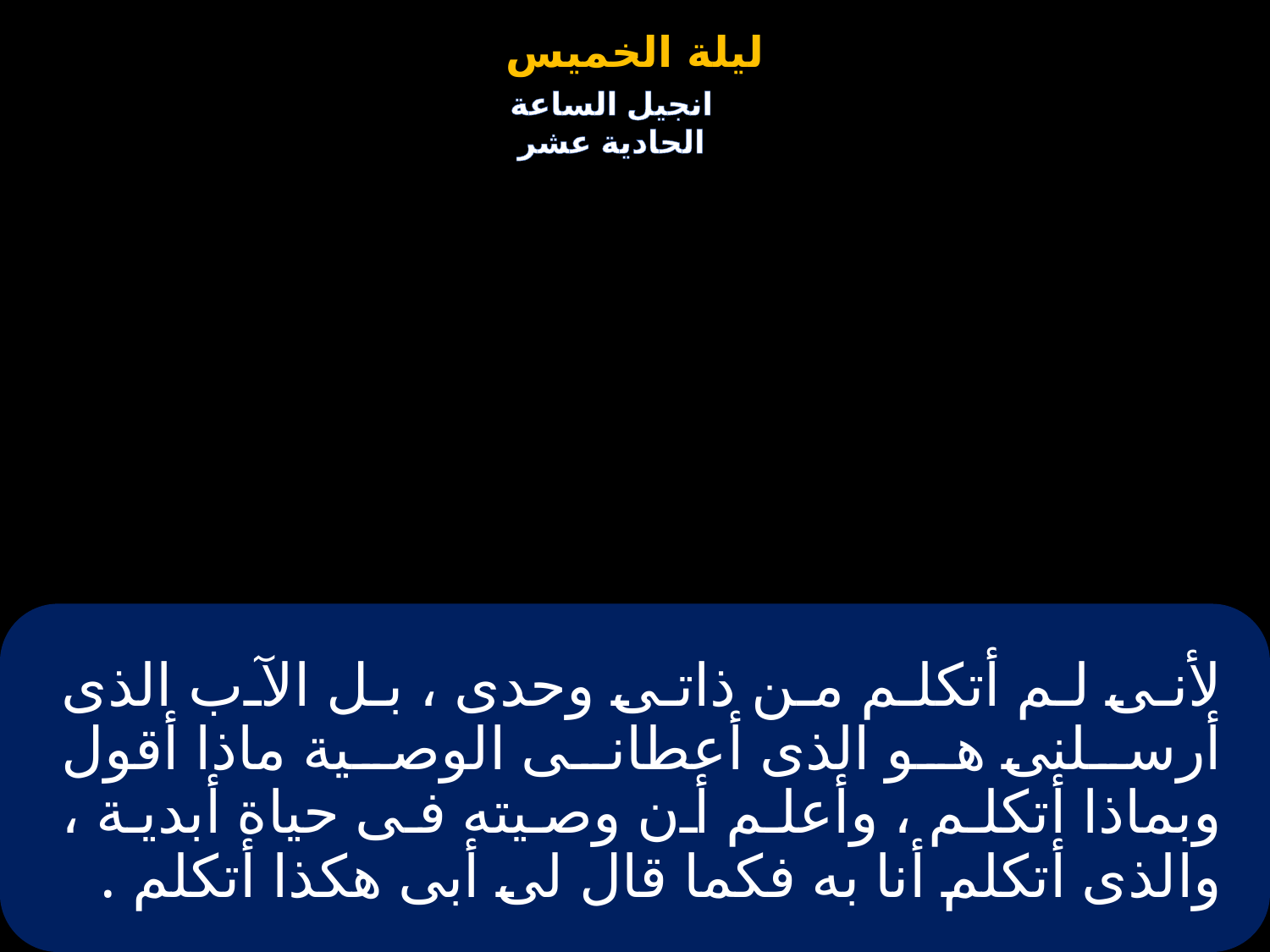

# لأنى لم أتكلم من ذاتى وحدى ، بل الآب الذى أرسلنى هو الذى أعطانى الوصية ماذا أقول وبماذا أتكلم ، وأعلم أن وصيته فى حياة أبدية ، والذى أتكلم أنا به فكما قال لى أبى هكذا أتكلم .